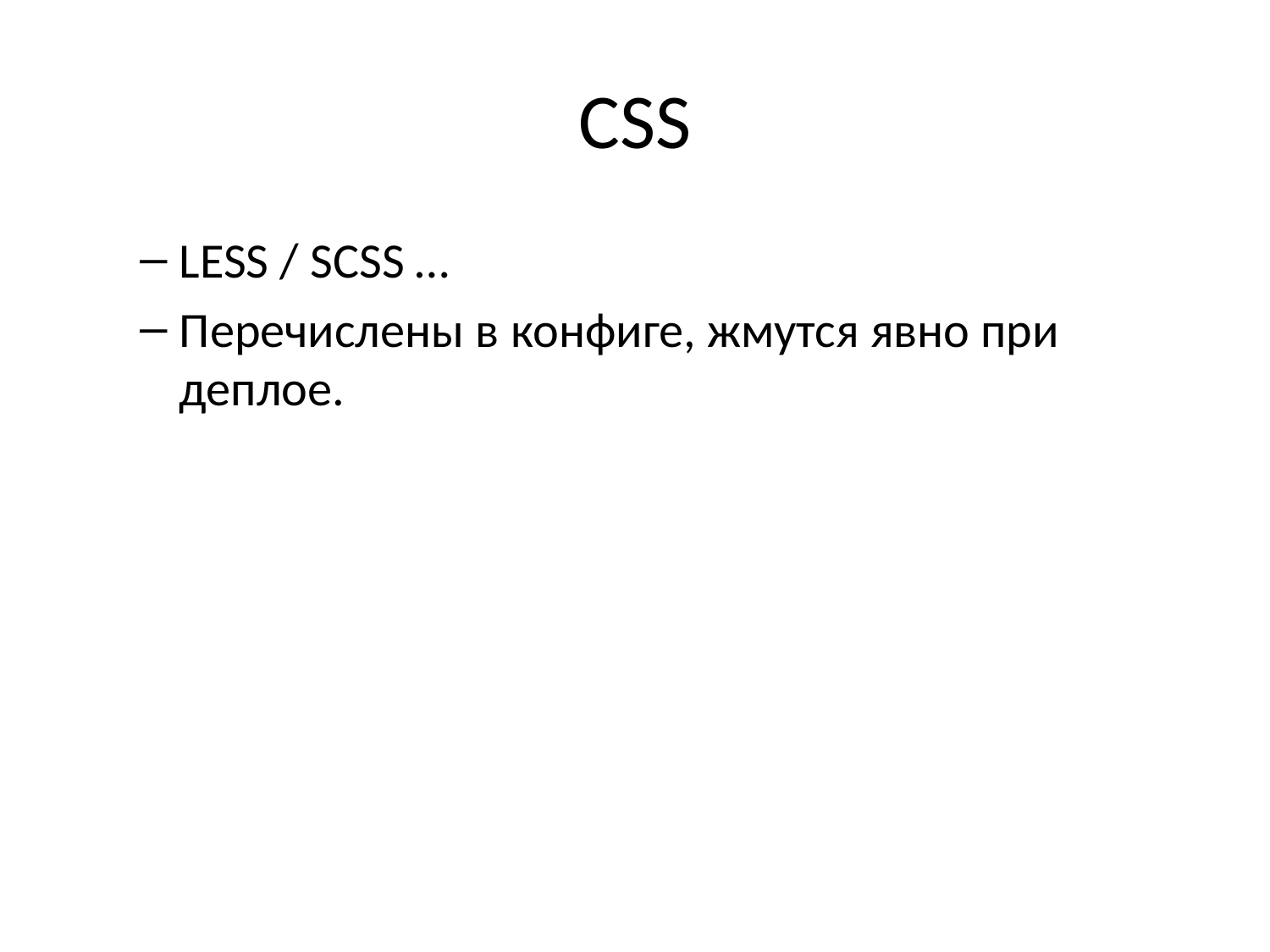

# CSS
LESS / SCSS …
Перечислены в конфиге, жмутся явно при деплое.